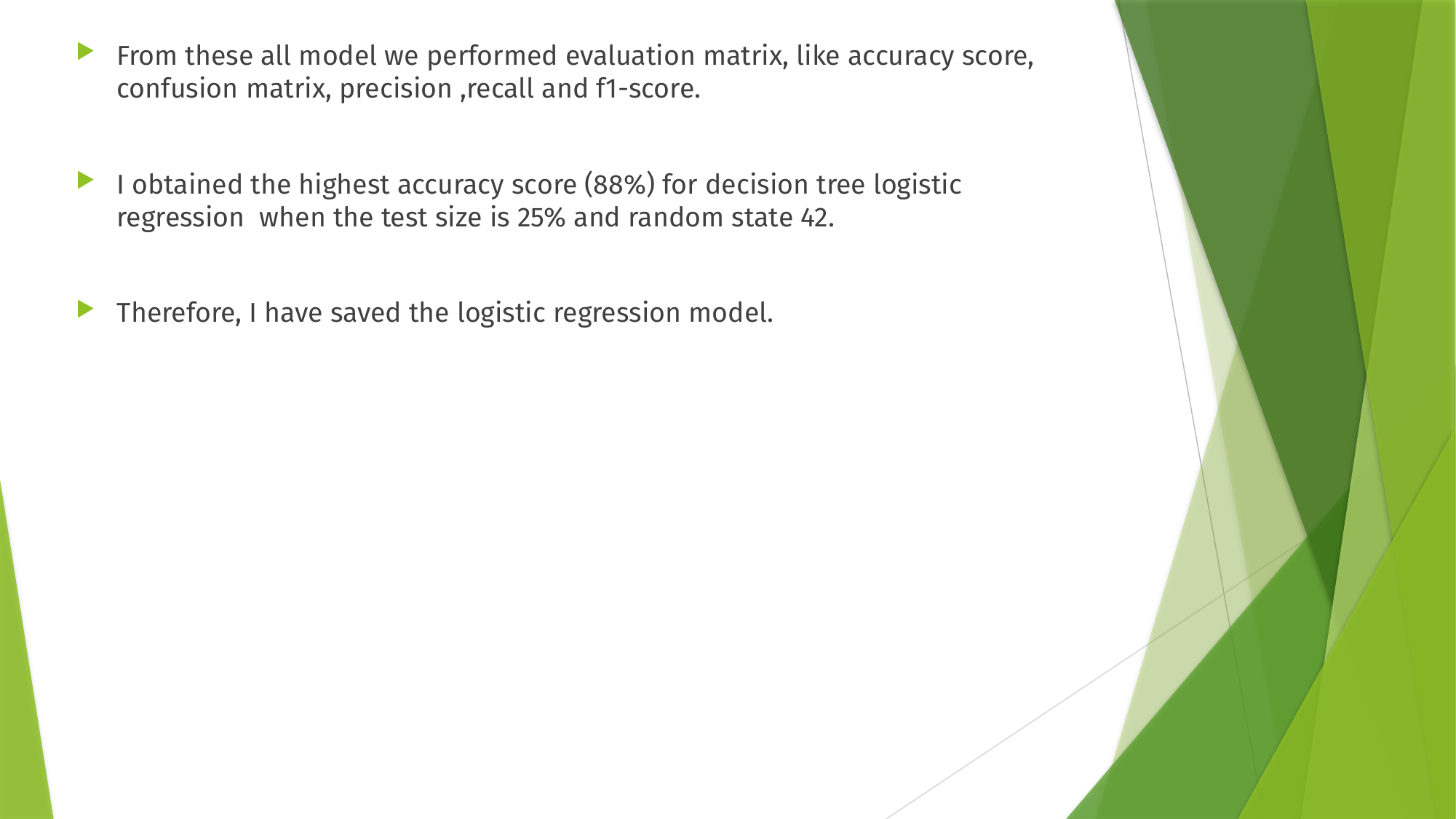

From these all model we performed evaluation matrix, like accuracy score, confusion matrix, precision ,recall and f1-score.

I obtained the highest accuracy score (88%) for decision tree logistic regression  when the test size is 25% and random state 42.

Therefore, I have saved the logistic regression model.